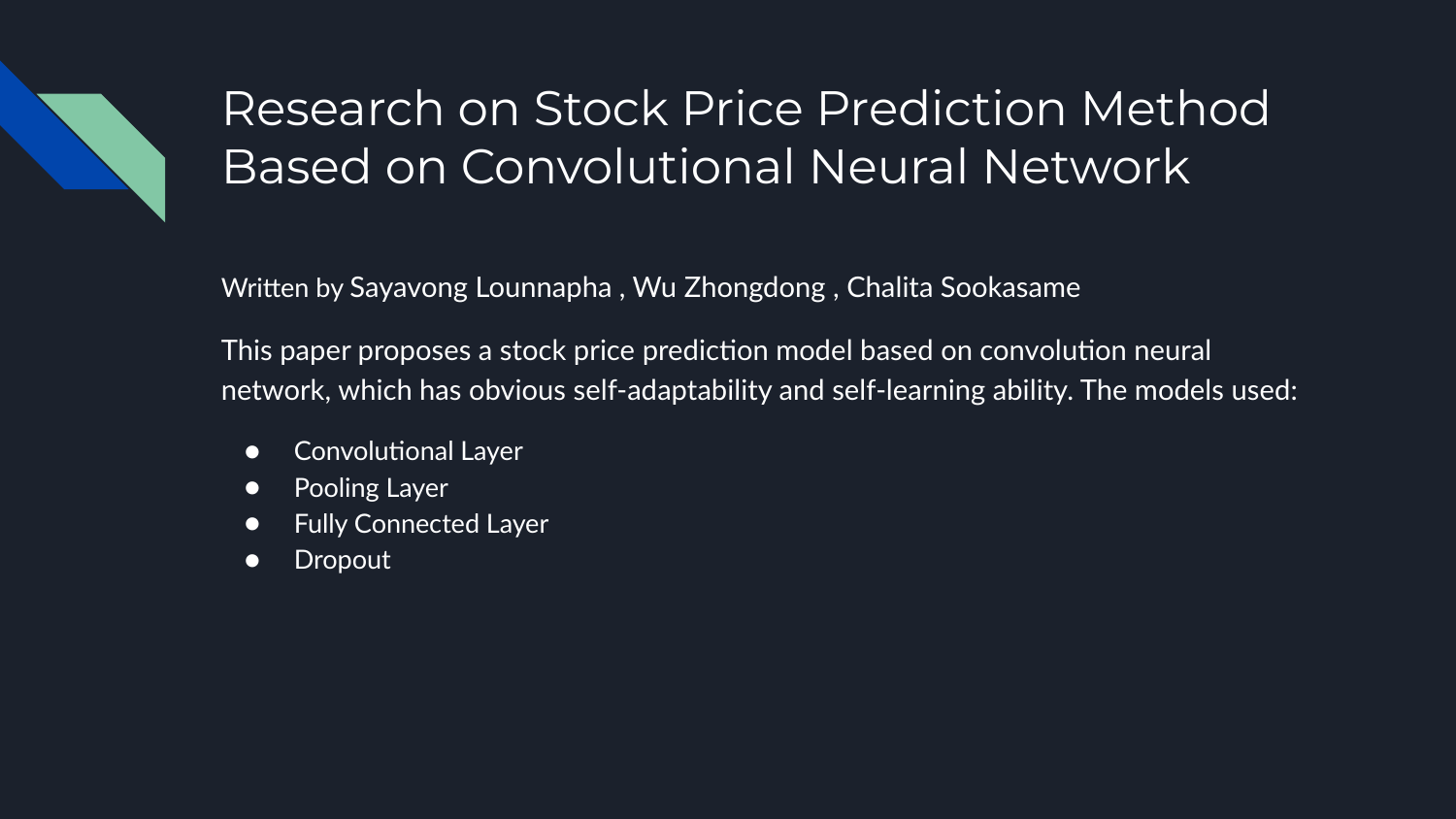

# Research on Stock Price Prediction Method Based on Convolutional Neural Network
Written by Sayavong Lounnapha , Wu Zhongdong , Chalita Sookasame
This paper proposes a stock price prediction model based on convolution neural network, which has obvious self-adaptability and self-learning ability. The models used:
Convolutional Layer
Pooling Layer
Fully Connected Layer
Dropout